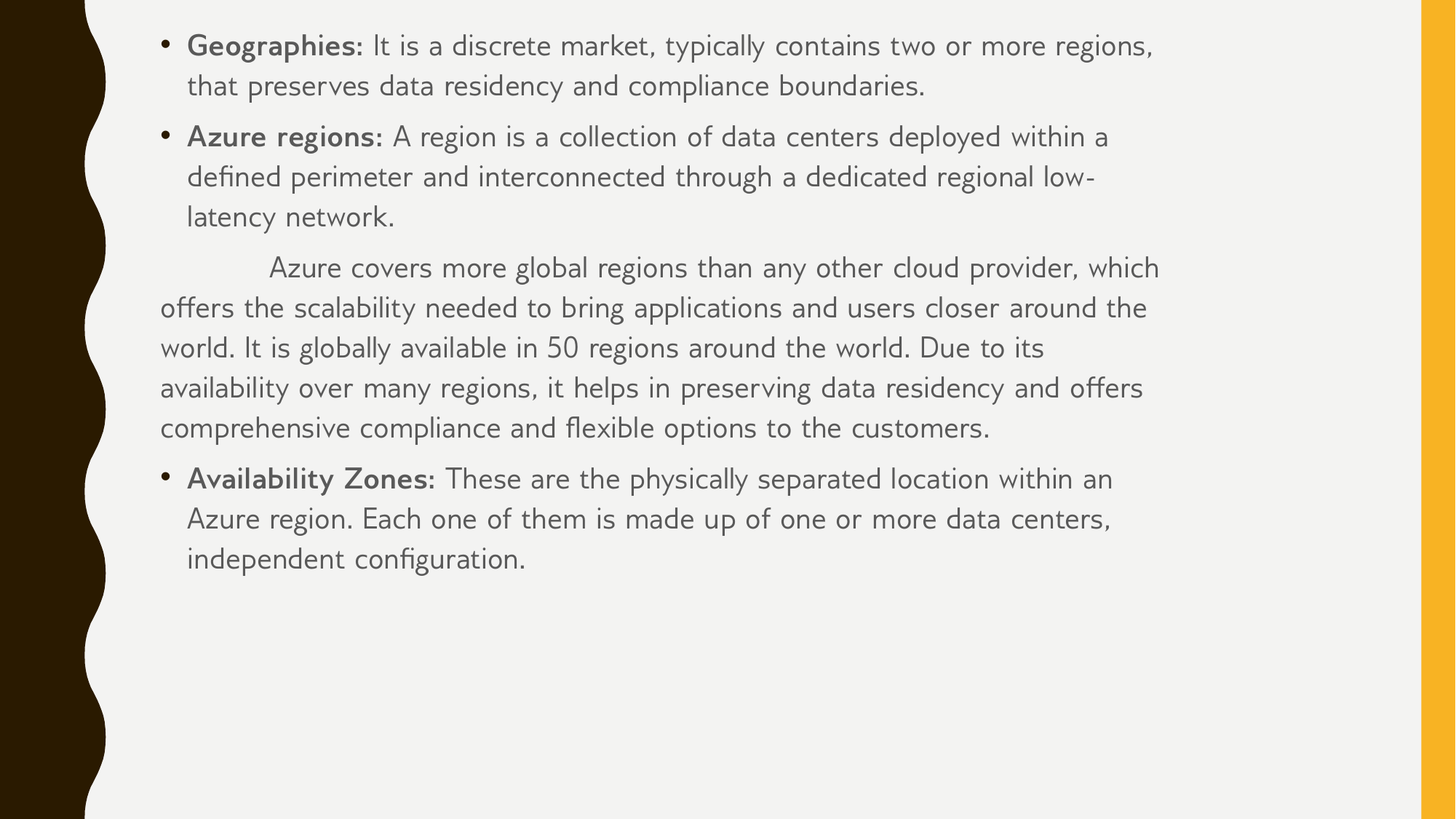

Geographies: It is a discrete market, typically contains two or more regions, that preserves data residency and compliance boundaries.
Azure regions: A region is a collection of data centers deployed within a defined perimeter and interconnected through a dedicated regional low-latency network.
	Azure covers more global regions than any other cloud provider, which offers the scalability needed to bring applications and users closer around the world. It is globally available in 50 regions around the world. Due to its availability over many regions, it helps in preserving data residency and offers comprehensive compliance and flexible options to the customers.
Availability Zones: These are the physically separated location within an Azure region. Each one of them is made up of one or more data centers, independent configuration.